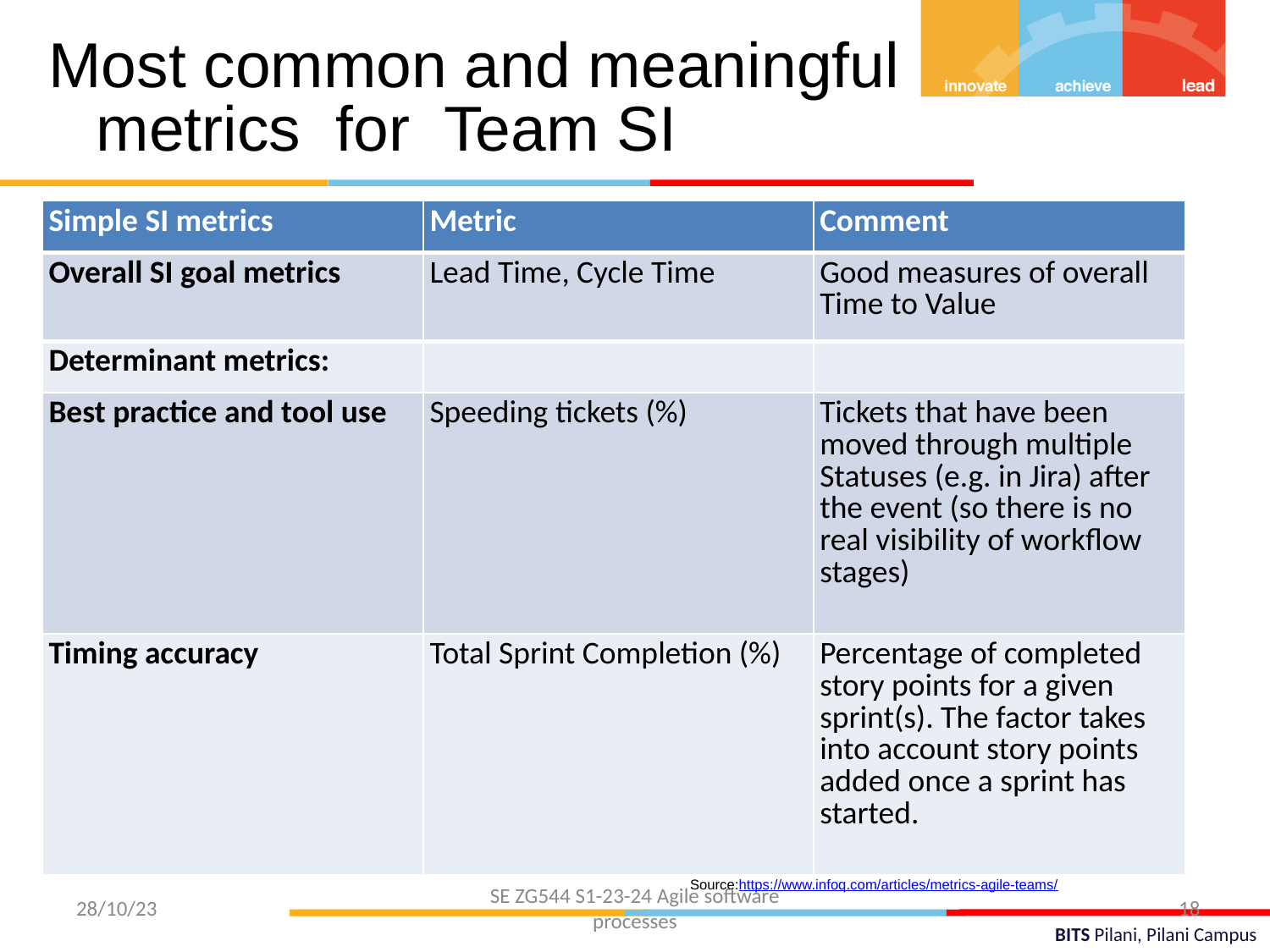

Most common and meaningful metrics  for  Team SI
| Simple SI metrics | Metric | Comment |
| --- | --- | --- |
| Overall SI goal metrics | Lead Time, Cycle Time | Good measures of overall Time to Value |
| Determinant metrics: |  |  |
| Best practice and tool use | Speeding tickets (%) | Tickets that have been moved through multiple Statuses (e.g. in Jira) after the event (so there is no real visibility of workflow stages) |
| Timing accuracy | Total Sprint Completion (%) | Percentage of completed story points for a given sprint(s). The factor takes into account story points added once a sprint has started. |
Source:https://www.infoq.com/articles/metrics-agile-teams/
SE ZG544 S1-23-24 Agile software processes
28/10/23
18